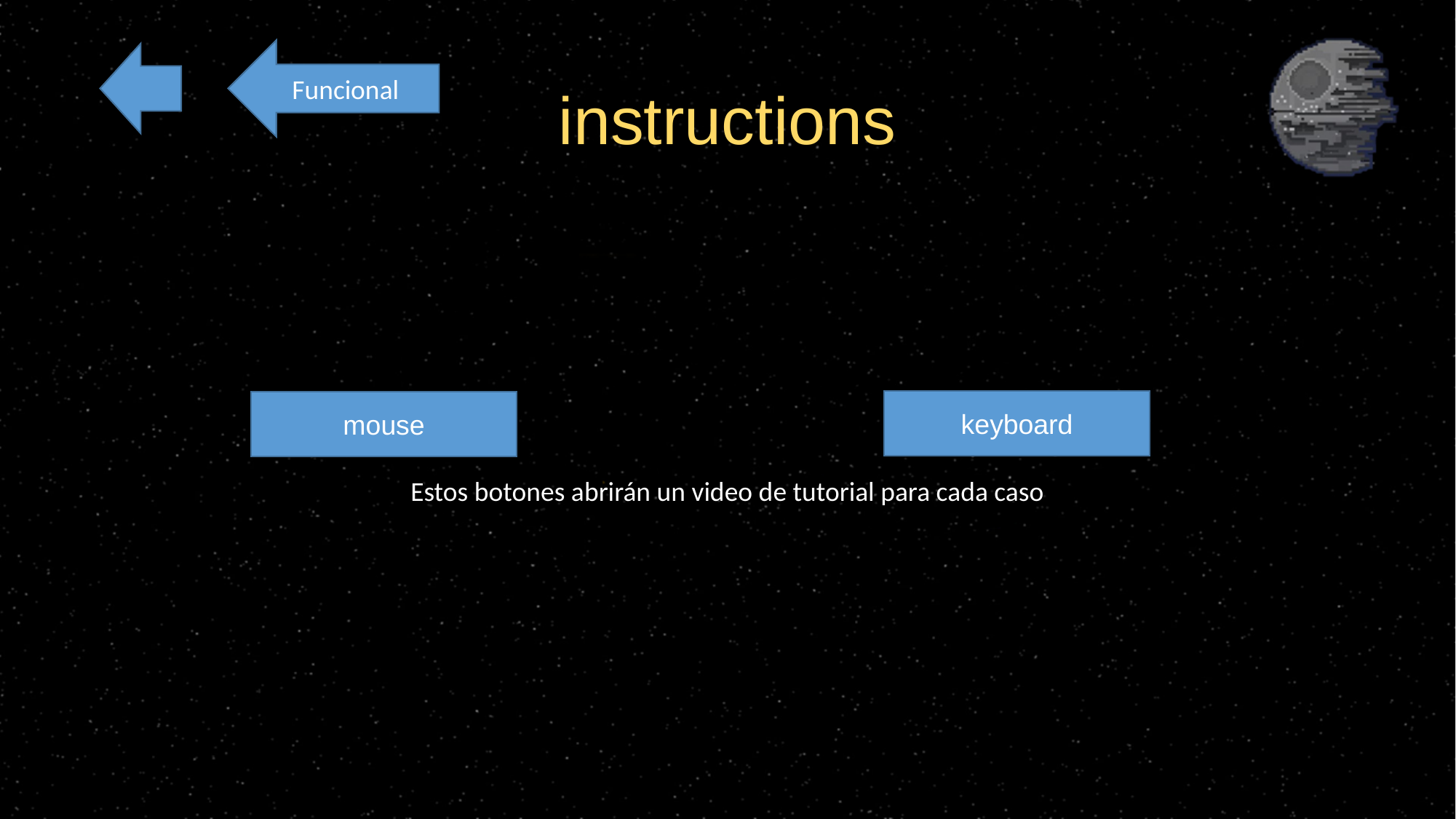

Funcional
# instructions

keyboard
mouse
Estos botones abrirán un video de tutorial para cada caso